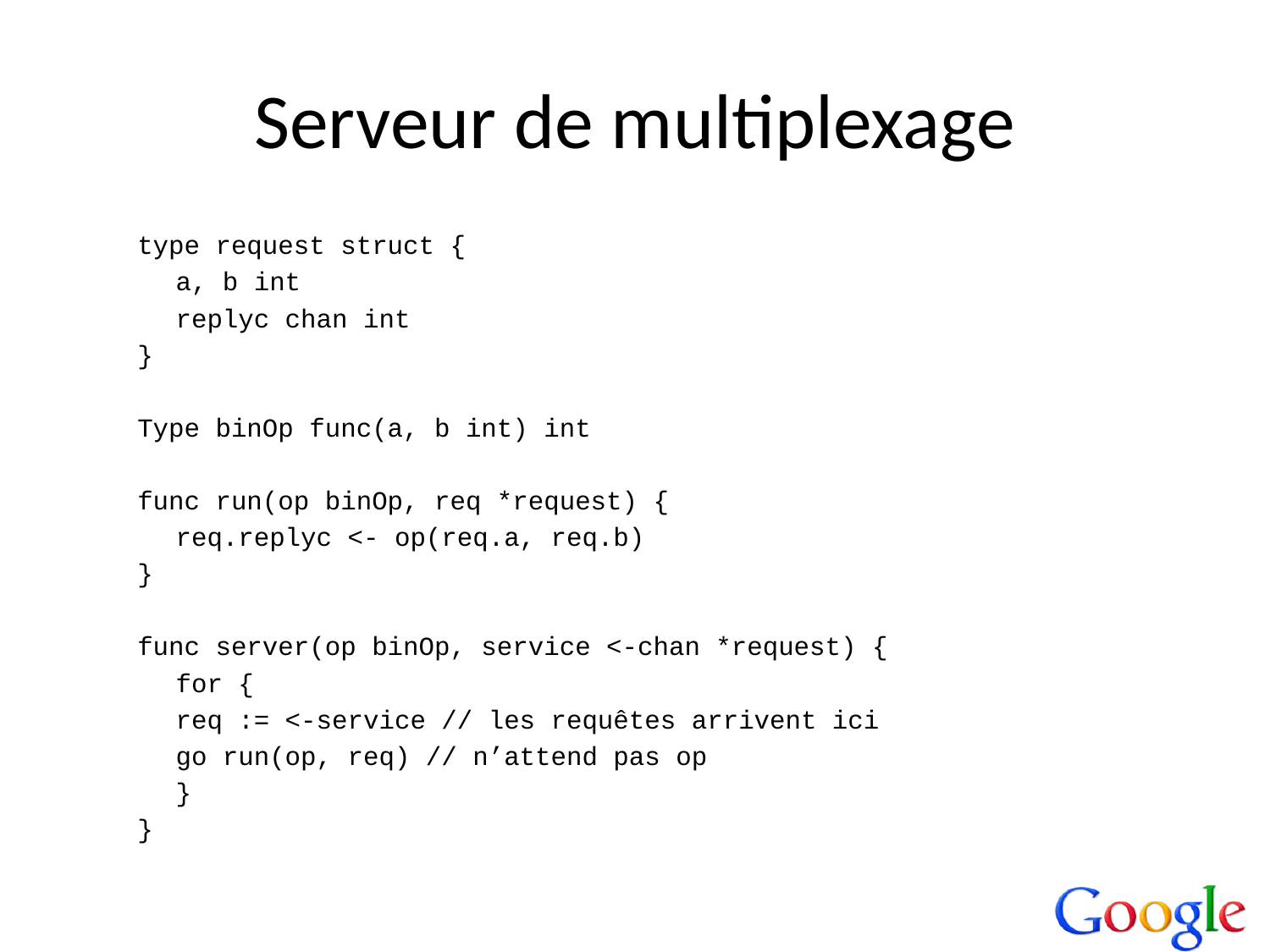

# Serveur de multiplexage
type request struct {
	a, b int
	replyc chan int
}

Type binOp func(a, b int) int

func run(op binOp, req *request) {
	req.replyc <- op(req.a, req.b)
}

func server(op binOp, service <-chan *request) {
	for {
		req := <-service // les requêtes arrivent ici
		go run(op, req) // n’attend pas op
	}
}